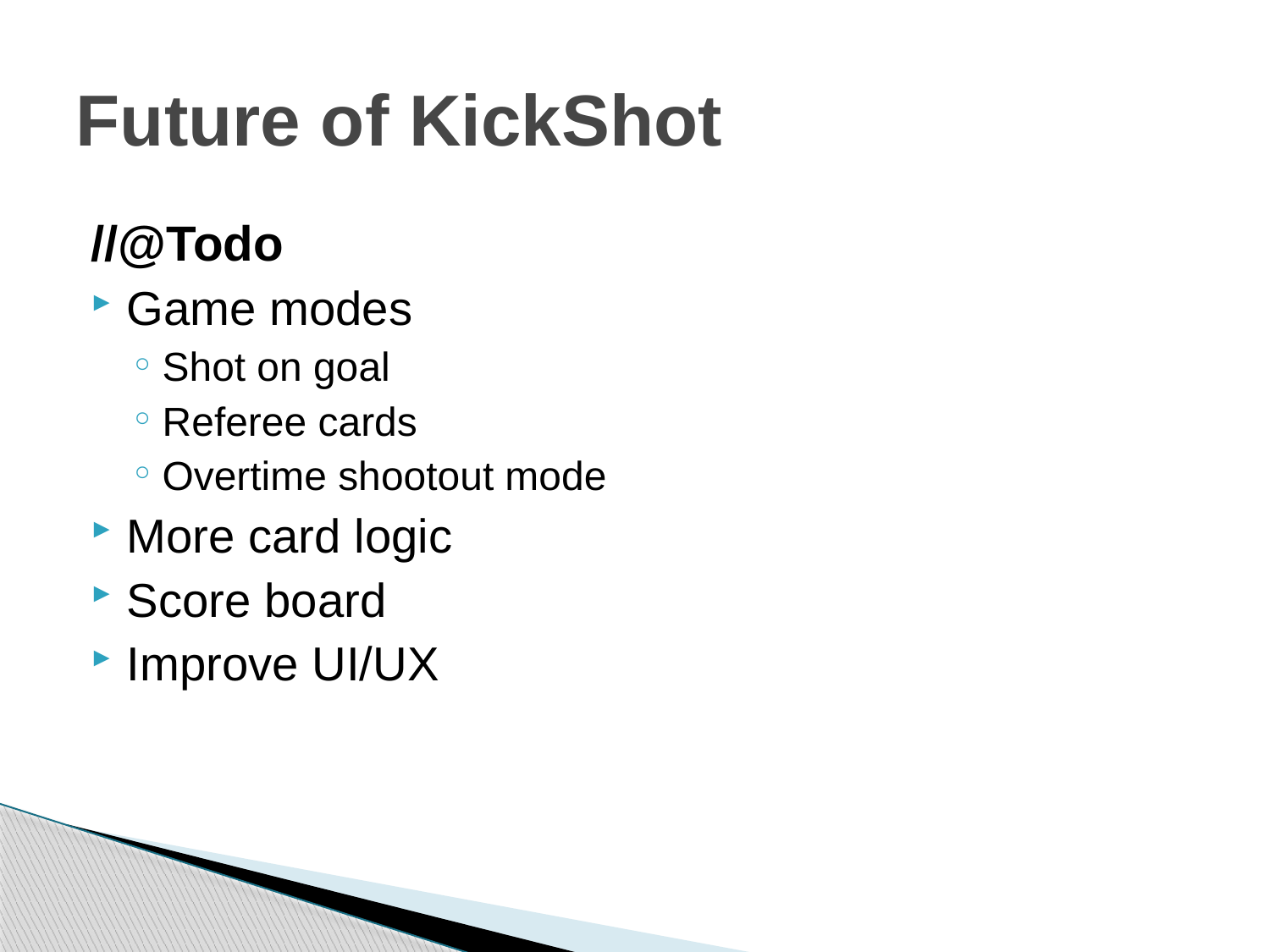

# Future of KickShot
//@Todo
Game modes
Shot on goal
Referee cards
Overtime shootout mode
More card logic
Score board
Improve UI/UX